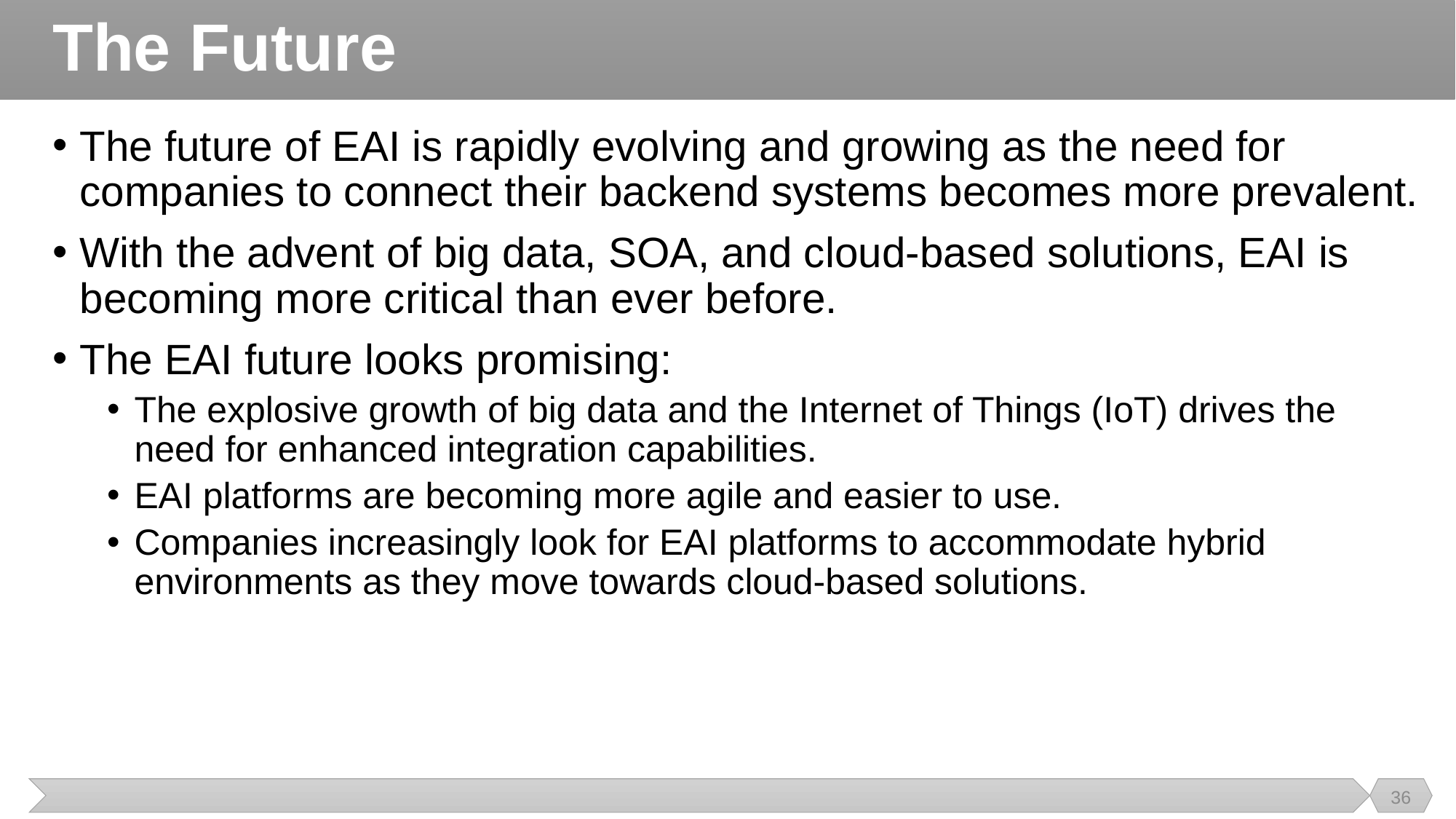

# The Future
The future of EAI is rapidly evolving and growing as the need for companies to connect their backend systems becomes more prevalent.
With the advent of big data, SOA, and cloud-based solutions, EAI is becoming more critical than ever before.
The EAI future looks promising:
The explosive growth of big data and the Internet of Things (IoT) drives the need for enhanced integration capabilities.
EAI platforms are becoming more agile and easier to use.
Companies increasingly look for EAI platforms to accommodate hybrid environments as they move towards cloud-based solutions.
36